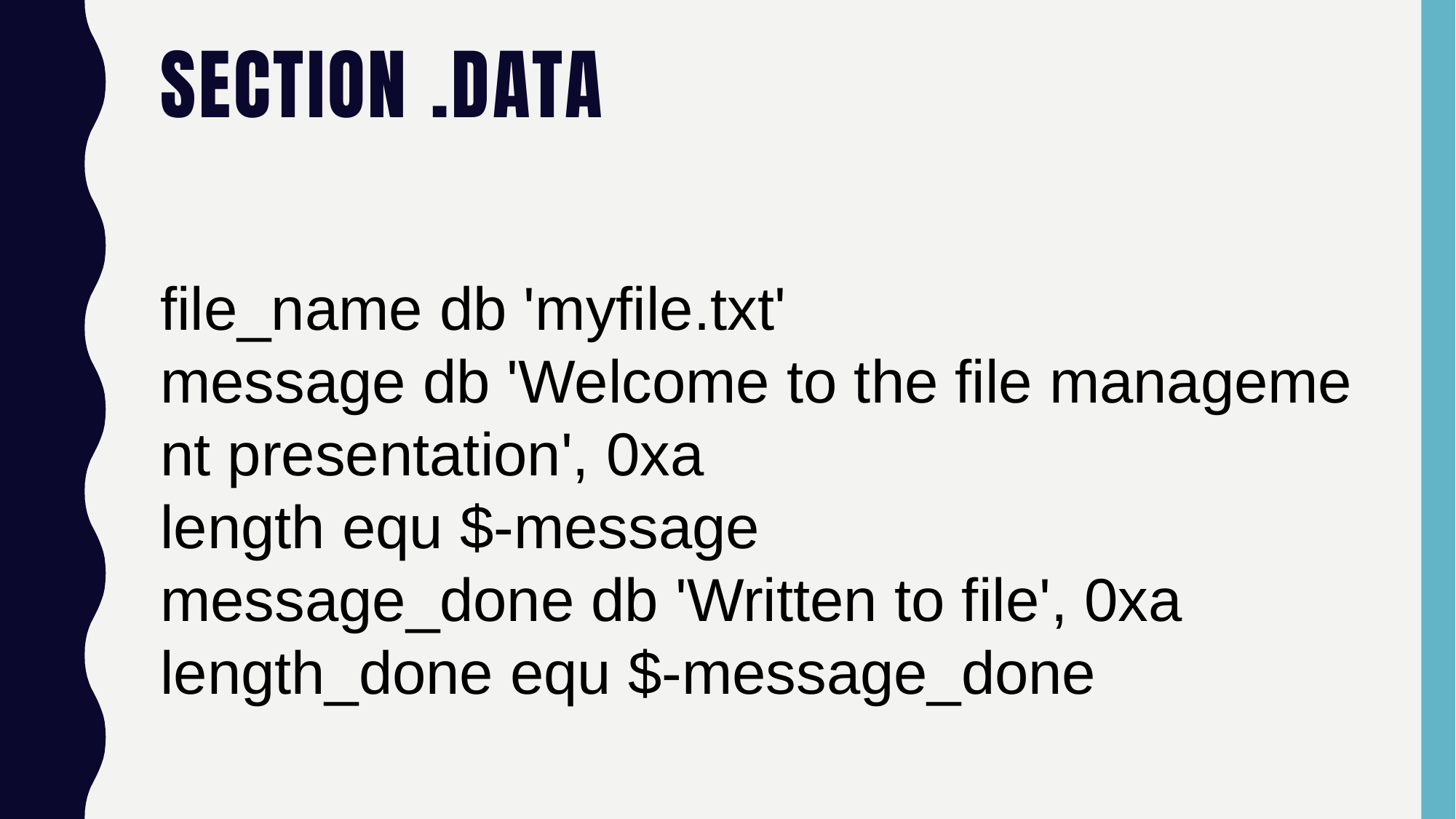

# SECTION .DATA
file_name db 'myfile.txt'
message db 'Welcome to the file management presentation', 0xa
length equ $-message
message_done db 'Written to file', 0xa
length_done equ $-message_done